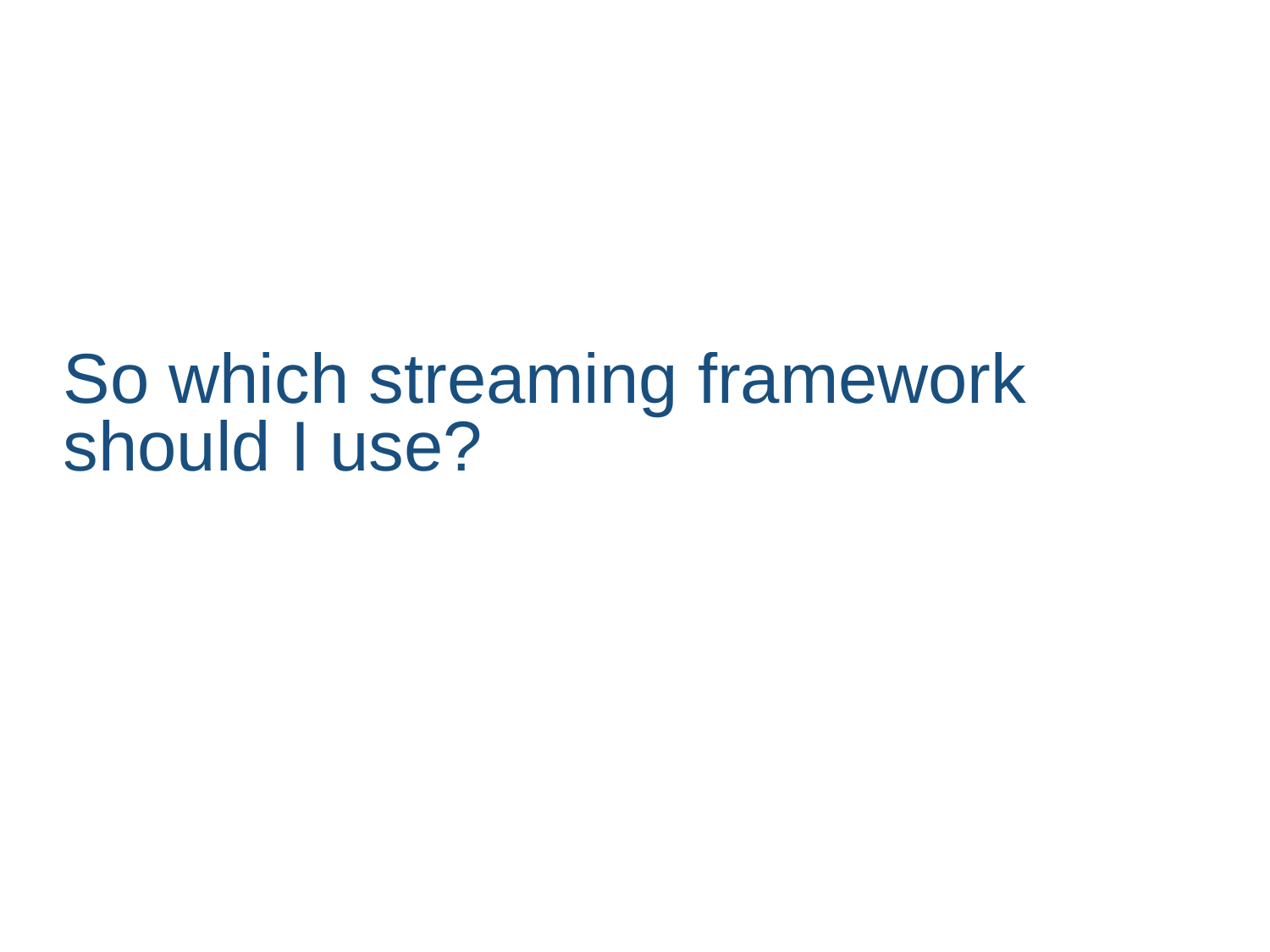

So which streaming framework should I use?